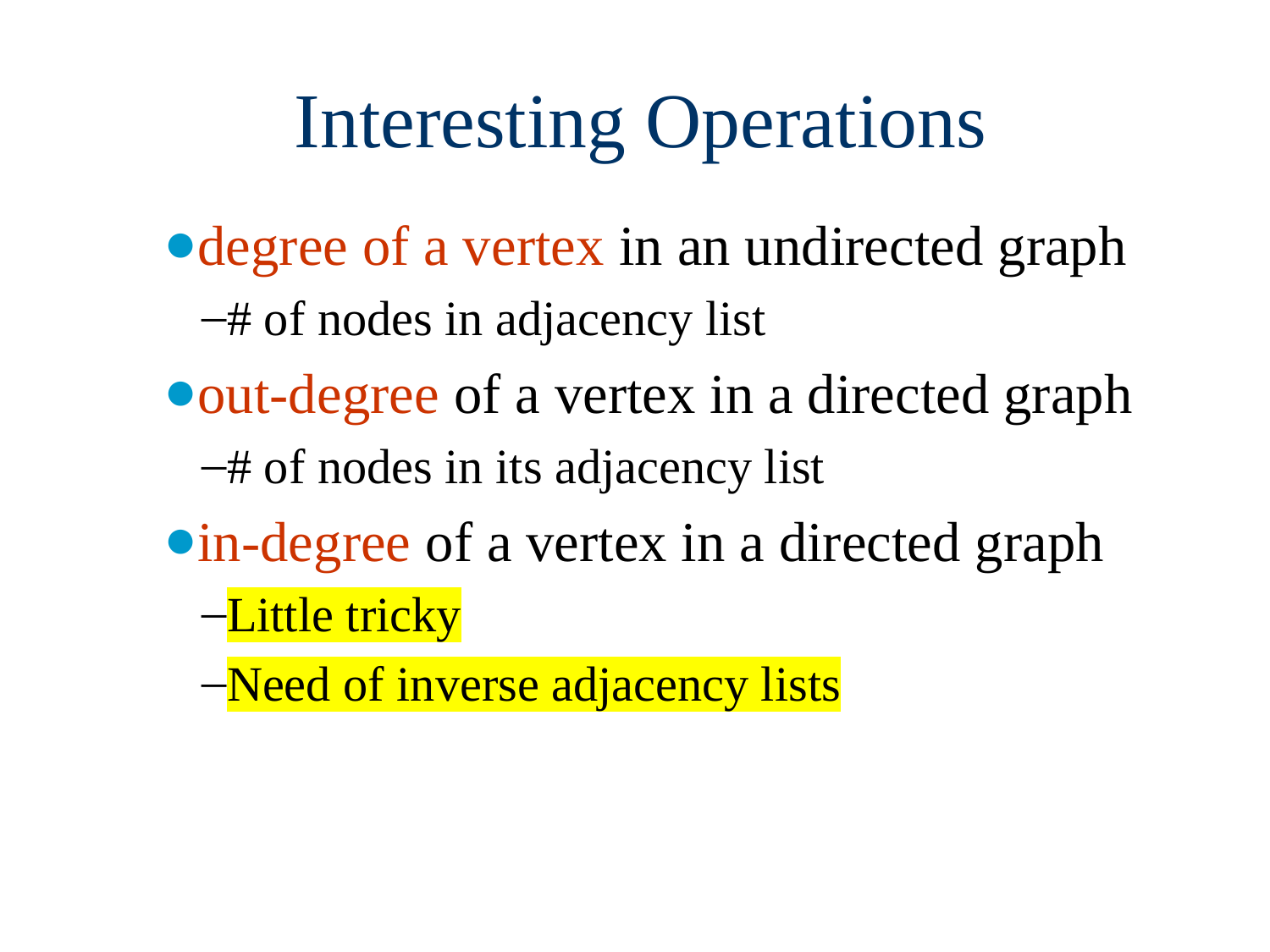

# Interesting Operations
degree of a vertex in an undirected graph
# of nodes in adjacency list
out-degree of a vertex in a directed graph
# of nodes in its adjacency list
in-degree of a vertex in a directed graph
Little tricky
Need of inverse adjacency lists